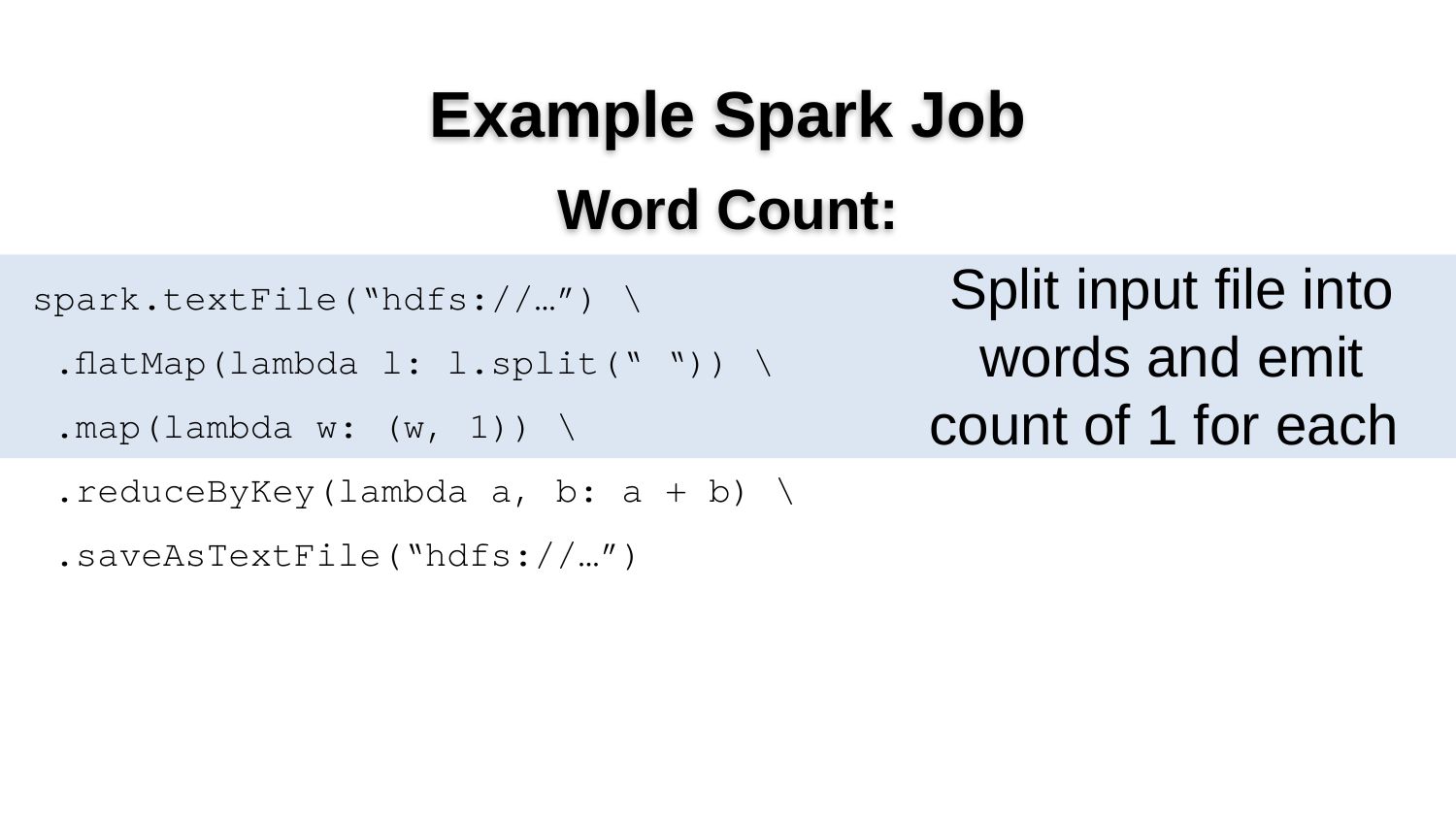

Example Spark Job
Word Count:

spark.textFile(“hdfs://…”) \
 .flatMap(lambda l: l.split(“ “)) \
 .map(lambda w: (w, 1)) \
 .reduceByKey(lambda a, b: a + b) \
 .saveAsTextFile(“hdfs://…”)
Split input file into words and emit count of 1 for each